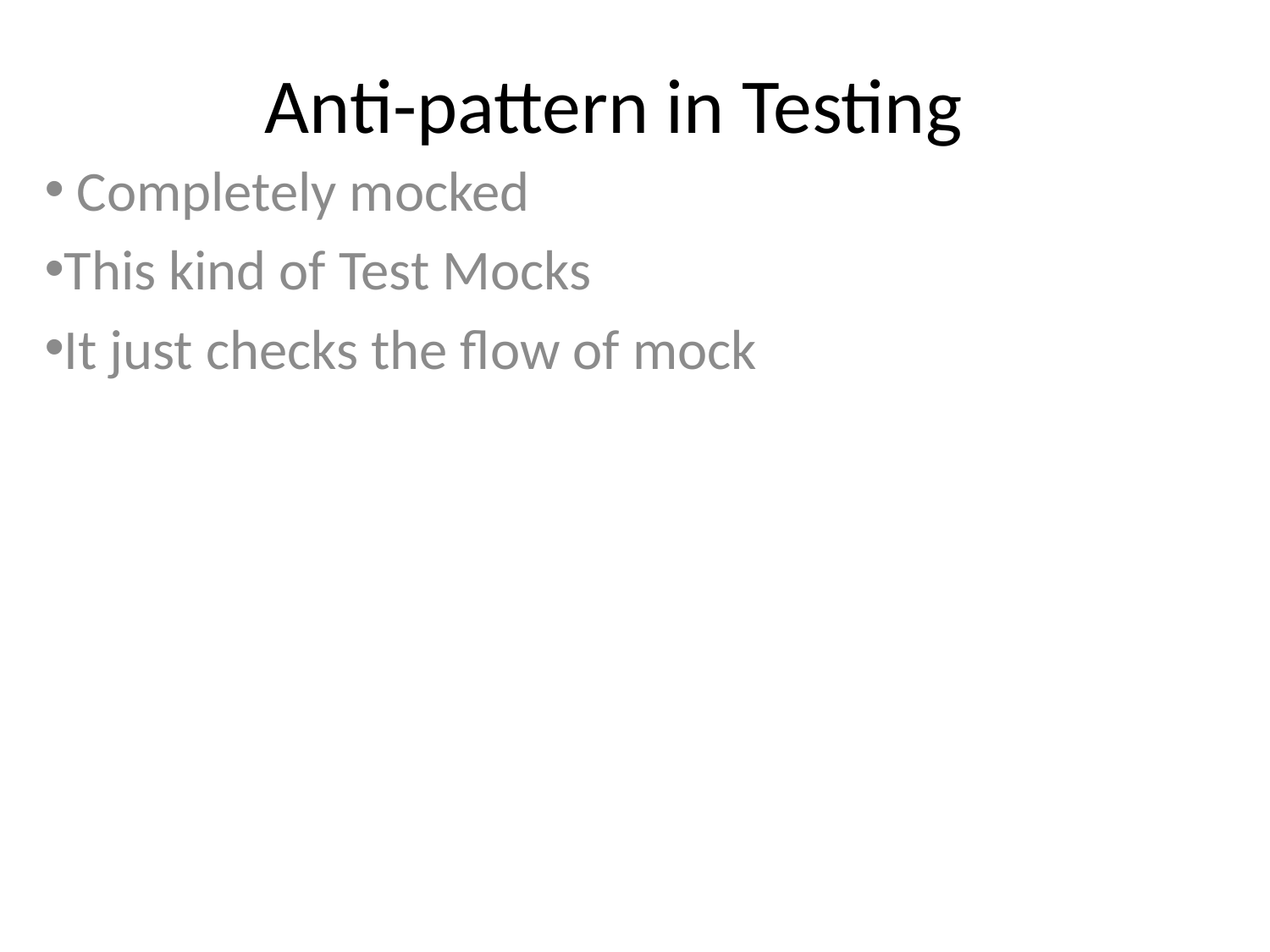

# Anti-pattern in Testing
 Completely mocked
This kind of Test Mocks
It just checks the flow of mock